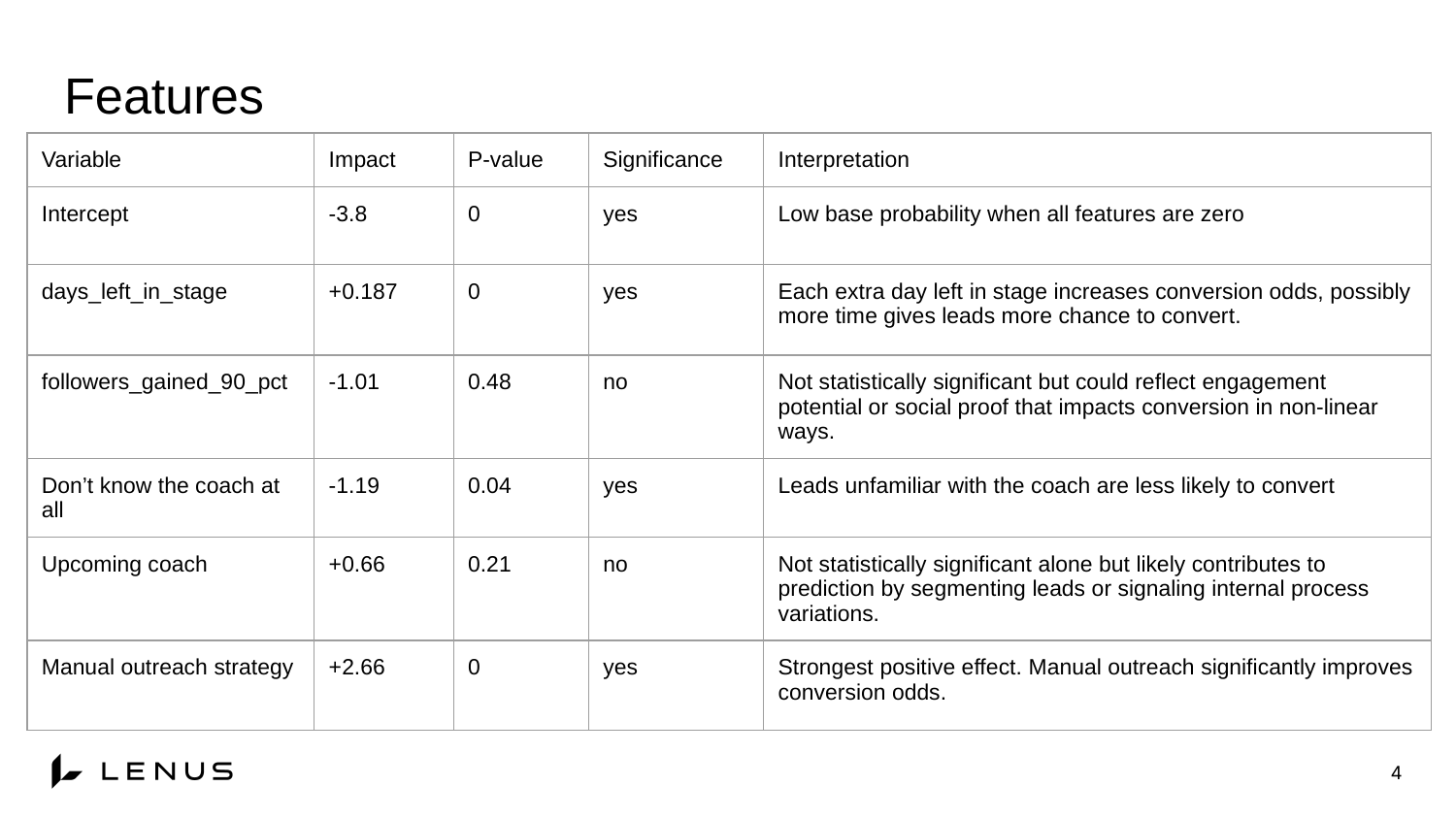

# Features
| Variable | Impact | P-value | Significance | Interpretation |
| --- | --- | --- | --- | --- |
| Intercept | -3.8 | 0 | yes | Low base probability when all features are zero |
| days\_left\_in\_stage | +0.187 | 0 | yes | Each extra day left in stage increases conversion odds, possibly more time gives leads more chance to convert. |
| followers\_gained\_90\_pct | -1.01 | 0.48 | no | Not statistically significant but could reflect engagement potential or social proof that impacts conversion in non-linear ways. |
| Don’t know the coach at all | -1.19 | 0.04 | yes | Leads unfamiliar with the coach are less likely to convert |
| Upcoming coach | +0.66 | 0.21 | no | Not statistically significant alone but likely contributes to prediction by segmenting leads or signaling internal process variations. |
| Manual outreach strategy | +2.66 | 0 | yes | Strongest positive effect. Manual outreach significantly improves conversion odds. |
4